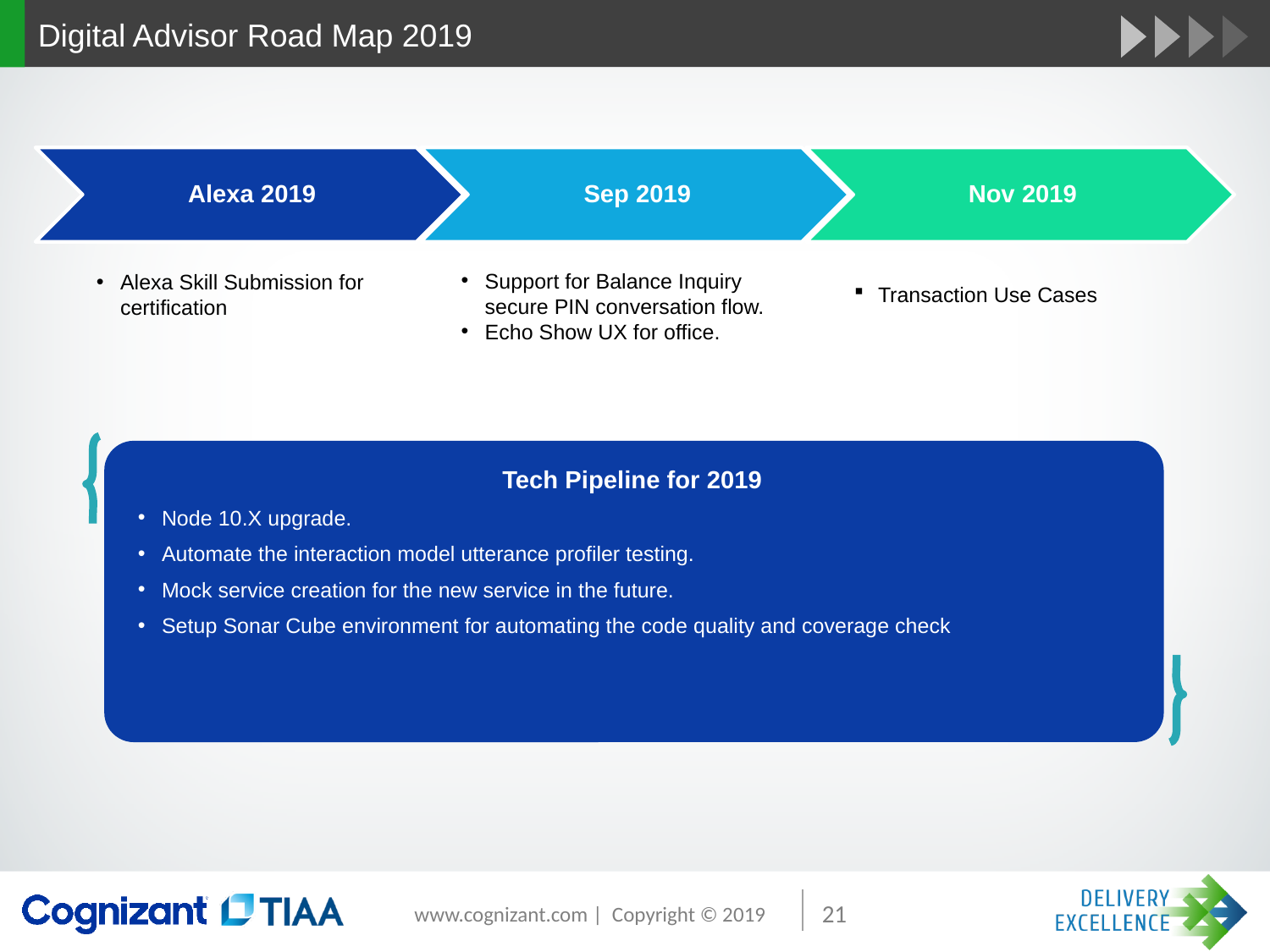

# Digital Advisor Road Map 2019
Alexa 2019
Sep 2019
Nov 2019
Support for Balance Inquiry secure PIN conversation flow.
Echo Show UX for office.

Alexa Skill Submission for certification

Transaction Use Cases

Tech Pipeline for 2019
Node 10.X upgrade.
Automate the interaction model utterance profiler testing.
Mock service creation for the new service in the future.
Setup Sonar Cube environment for automating the code quality and coverage check